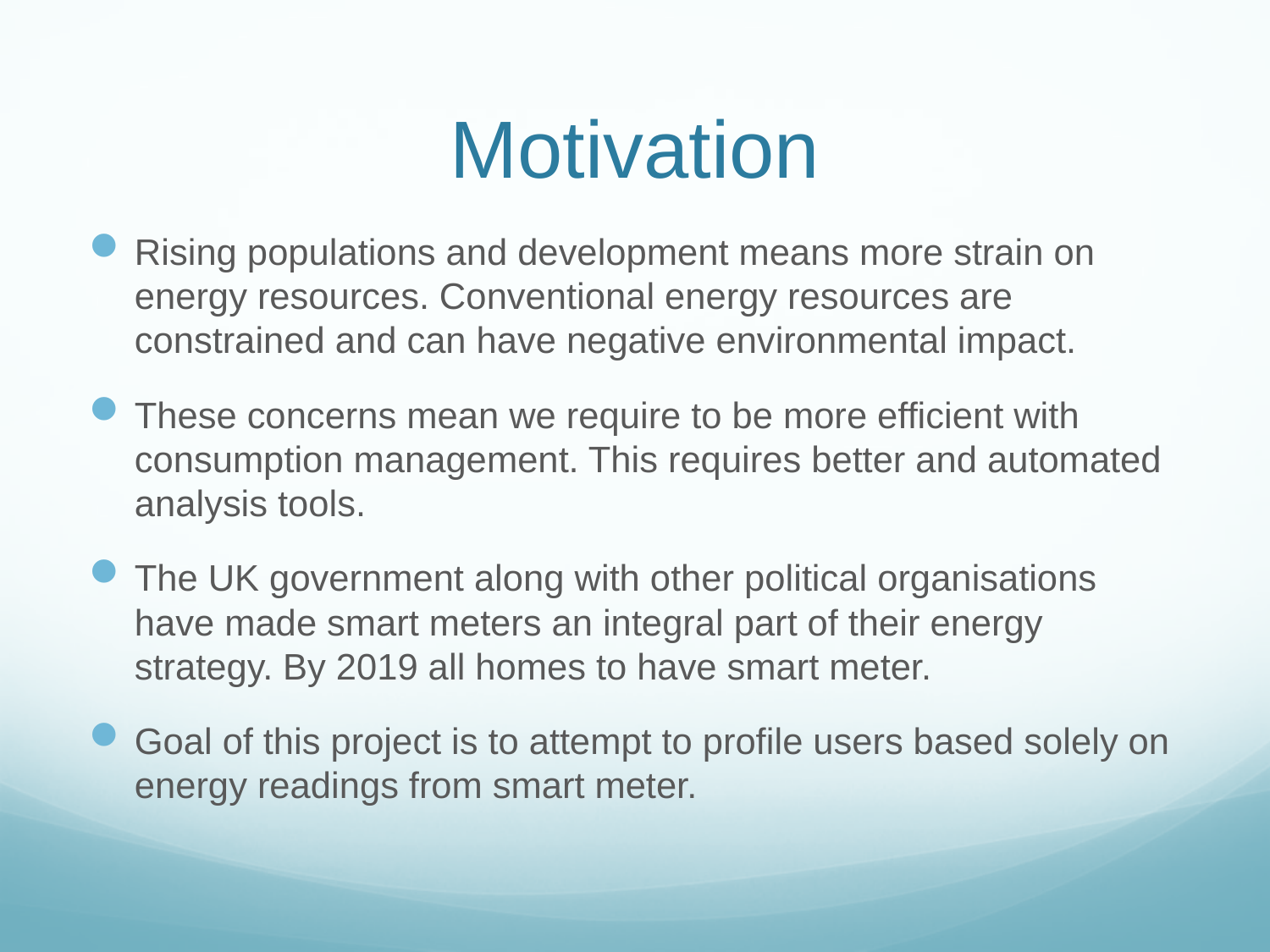

# Motivation
Rising populations and development means more strain on energy resources. Conventional energy resources are constrained and can have negative environmental impact.
These concerns mean we require to be more efficient with consumption management. This requires better and automated analysis tools.
The UK government along with other political organisations have made smart meters an integral part of their energy strategy. By 2019 all homes to have smart meter.
Goal of this project is to attempt to profile users based solely on energy readings from smart meter.